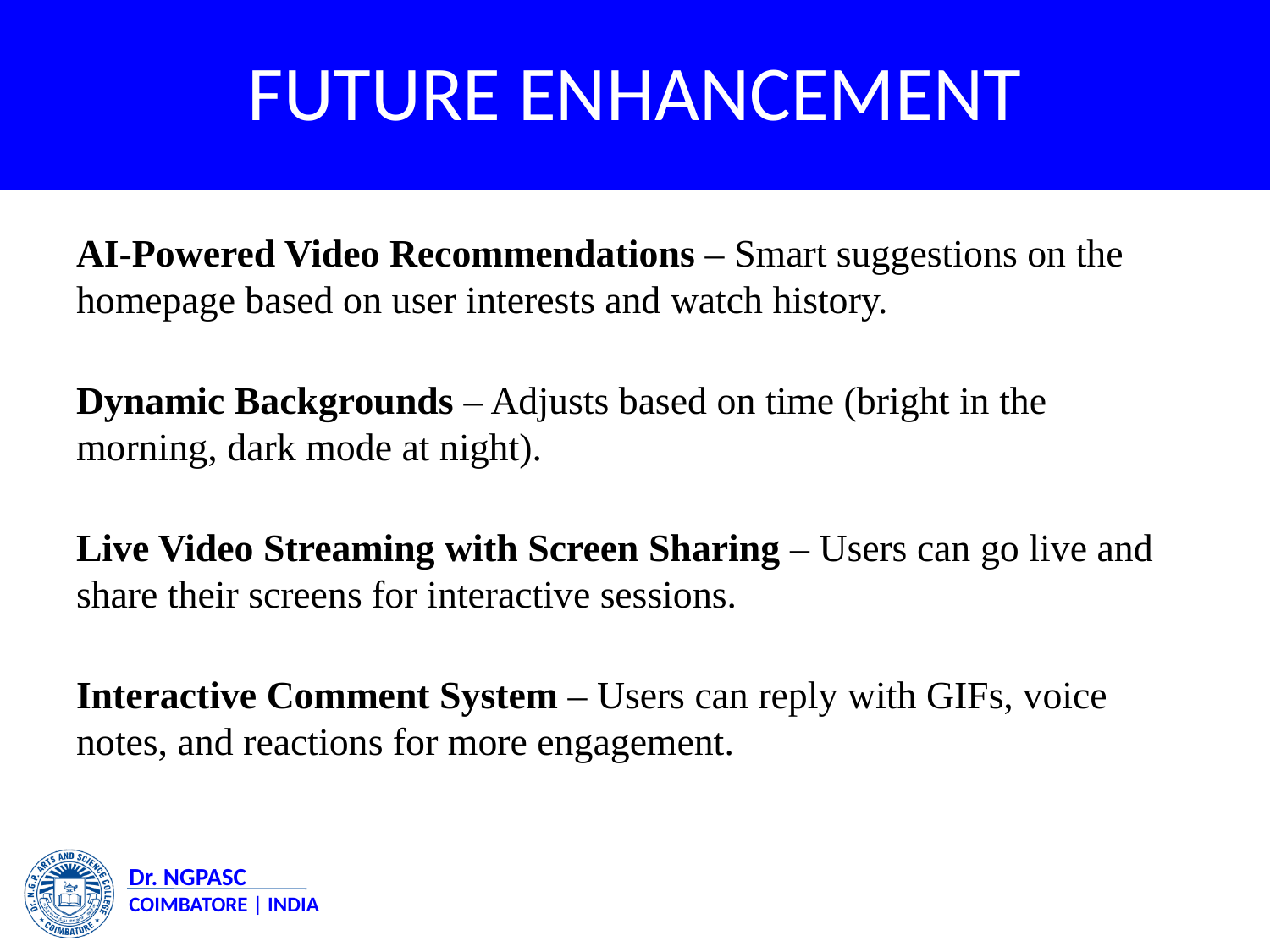

# FUTURE ENHANCEMENT
AI-Powered Video Recommendations – Smart suggestions on the homepage based on user interests and watch history.
Dynamic Backgrounds – Adjusts based on time (bright in the morning, dark mode at night).
Live Video Streaming with Screen Sharing – Users can go live and share their screens for interactive sessions.
Interactive Comment System – Users can reply with GIFs, voice notes, and reactions for more engagement.